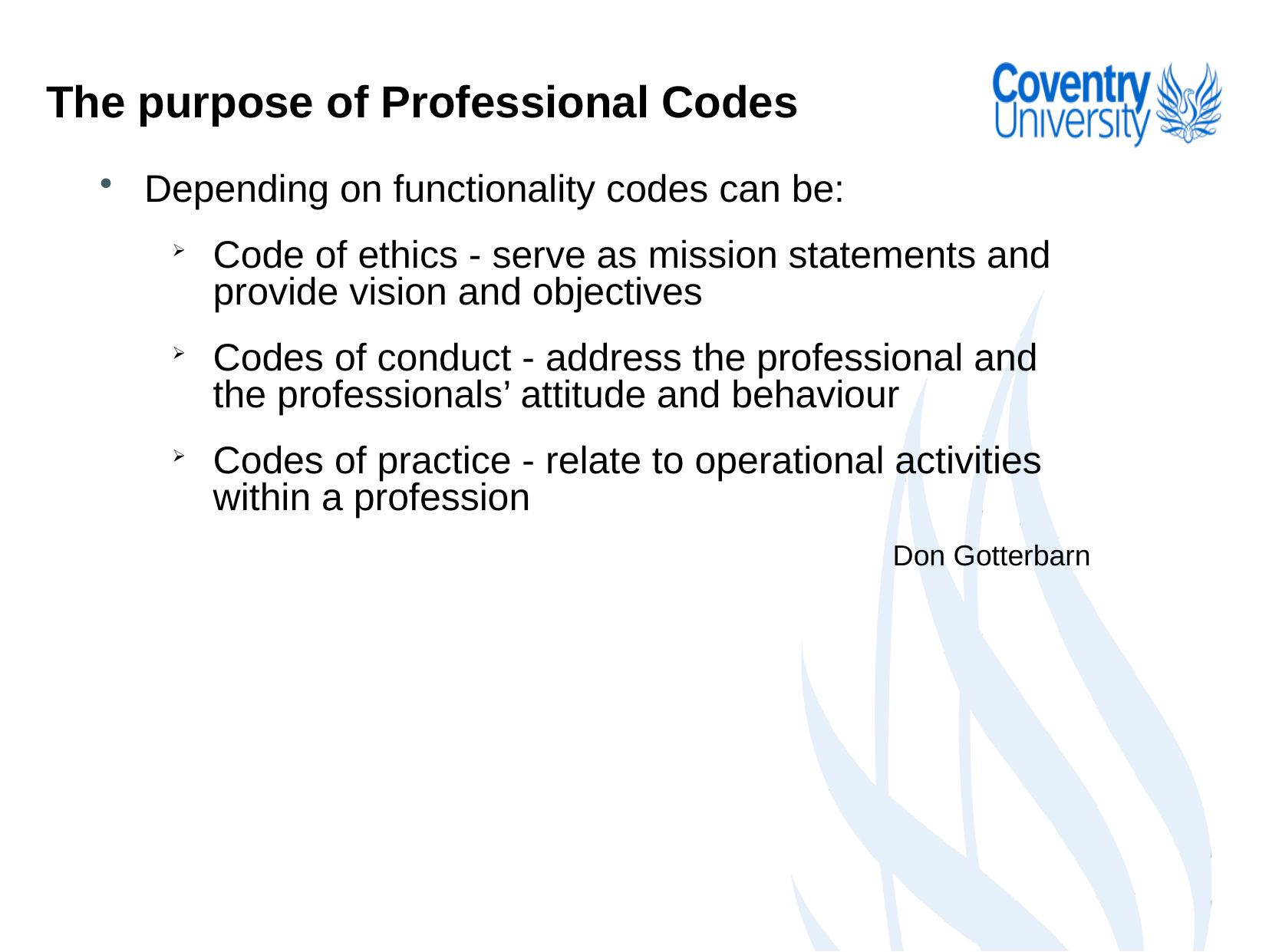

The purpose of Professional Codes
Depending on functionality codes can be:
Code of ethics - serve as mission statements and provide vision and objectives
Codes of conduct - address the professional and the professionals’ attitude and behaviour
Codes of practice - relate to operational activities within a profession
Don Gotterbarn